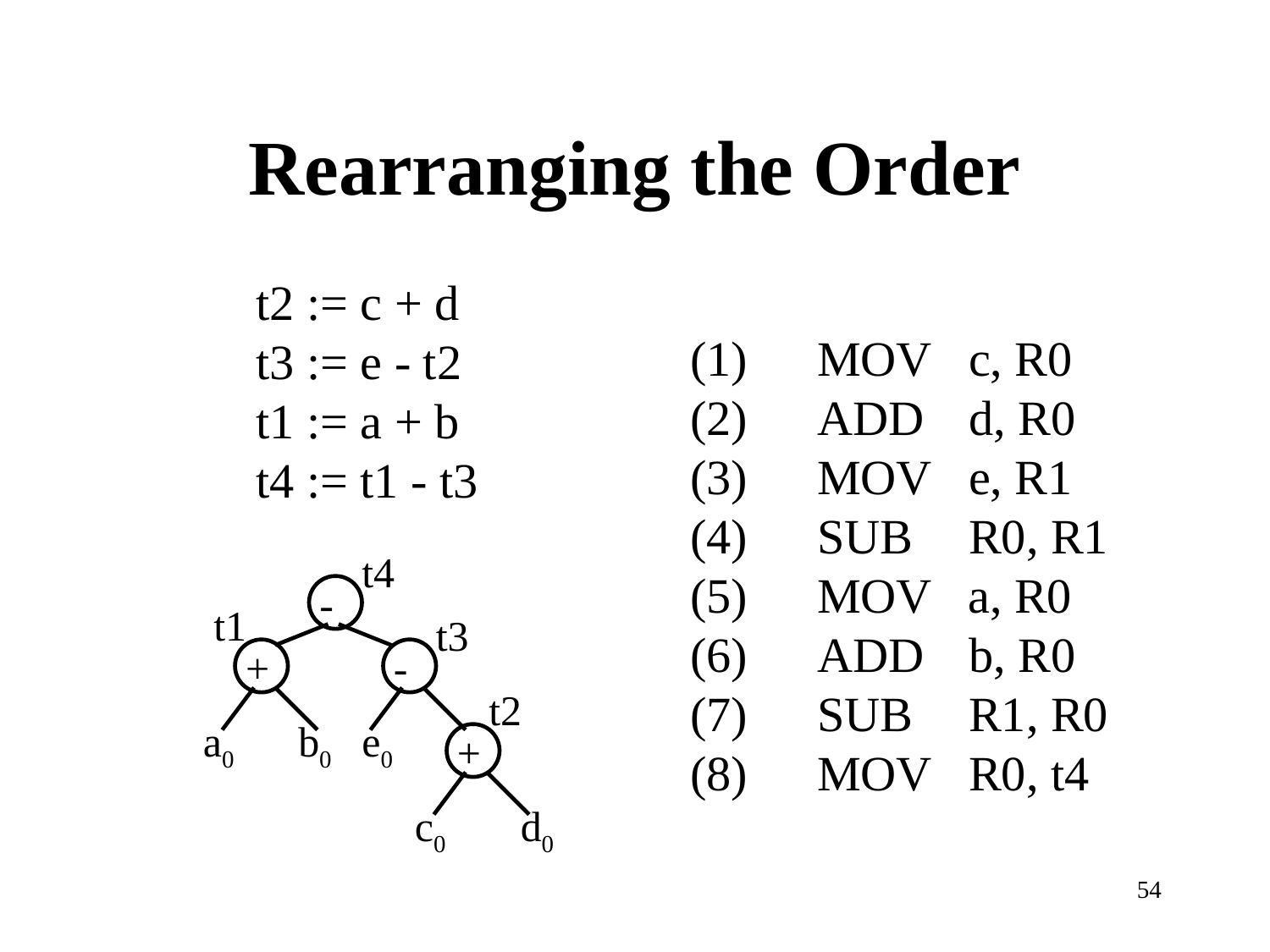

# Rearranging the Order
t2 := c + d
t3 := e - t2
t1 := a + b
t4 := t1 - t3
(1)	MOV	  c, R0
(2)	ADD	  d, R0
(3)	MOV	  e, R1
(4)	SUB	  R0, R1
(5)	MOV   a, R0
(6)	ADD	  b, R0
(7)	SUB	  R1, R0
(8)	MOV	  R0, t4
t4
-

t1
t3

+

-

t2

a0
b0
e0
+

c0
d0
54